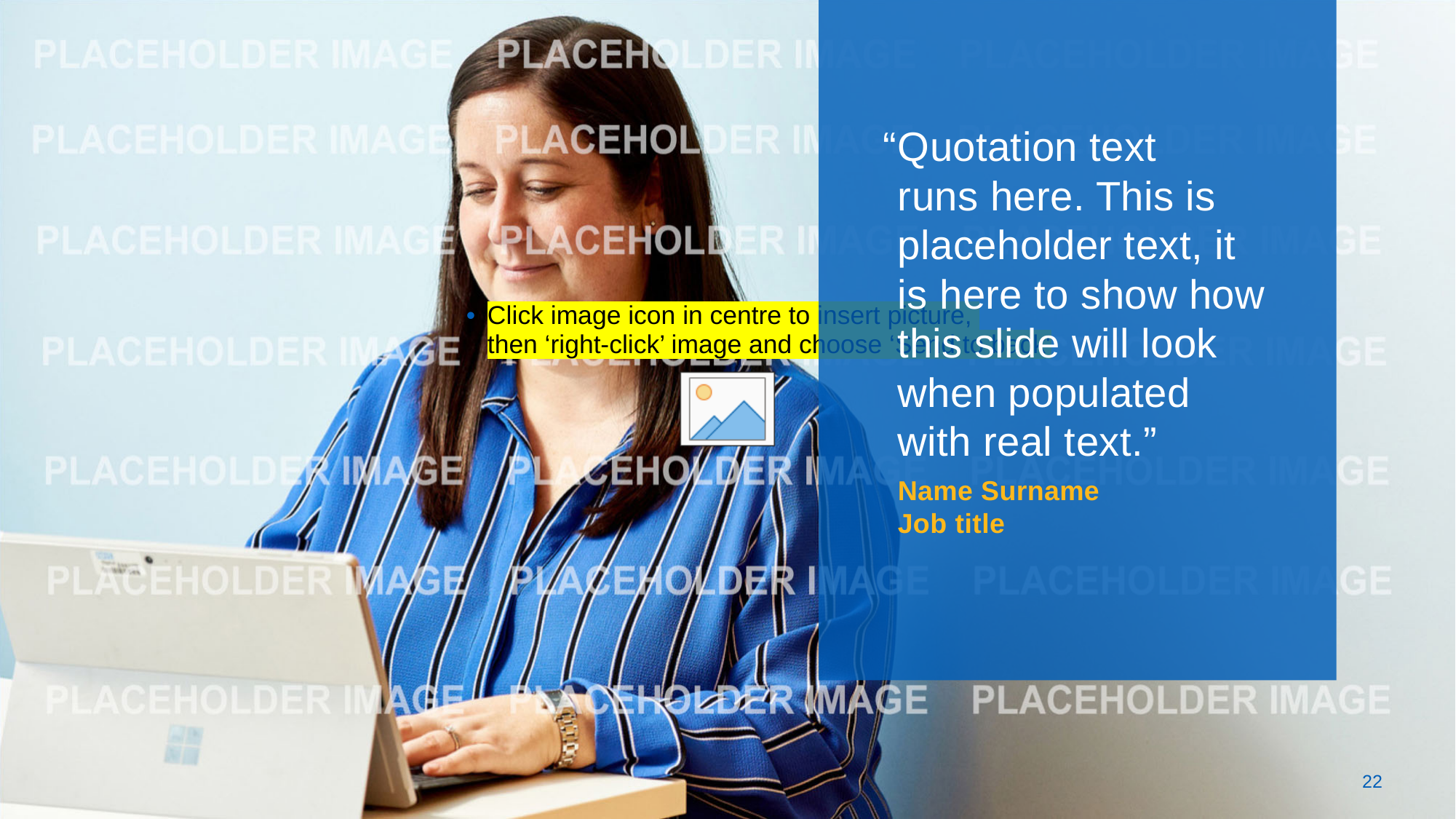

“	Quotation text
runs here. This is placeholder text, it is here to show how this slide will look when populated with real text.”
Name Surname
Job title
22